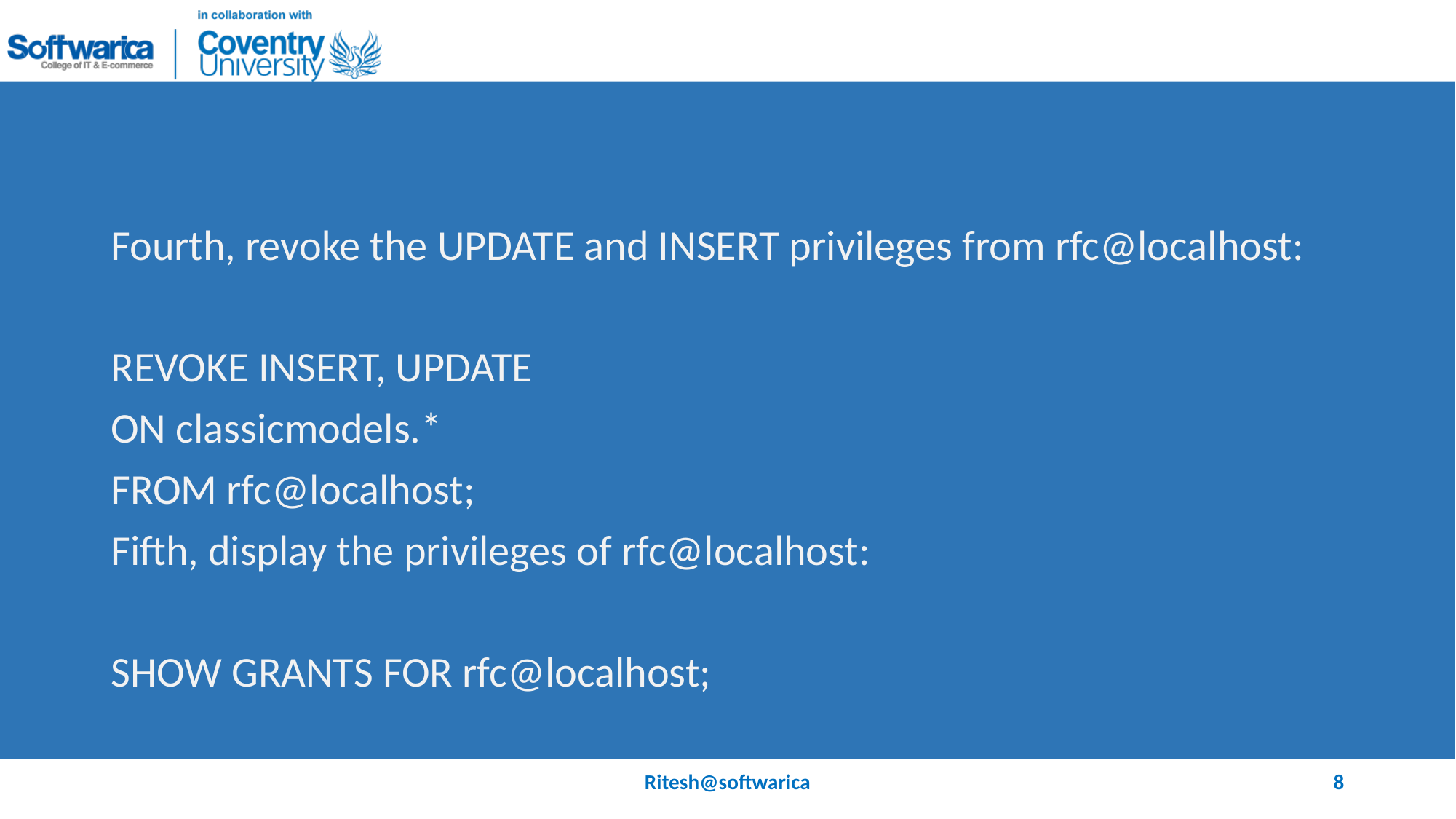

#
Fourth, revoke the UPDATE and INSERT privileges from rfc@localhost:

REVOKE INSERT, UPDATE
ON classicmodels.*
FROM rfc@localhost;
Fifth, display the privileges of rfc@localhost:

SHOW GRANTS FOR rfc@localhost;
Ritesh@softwarica
8